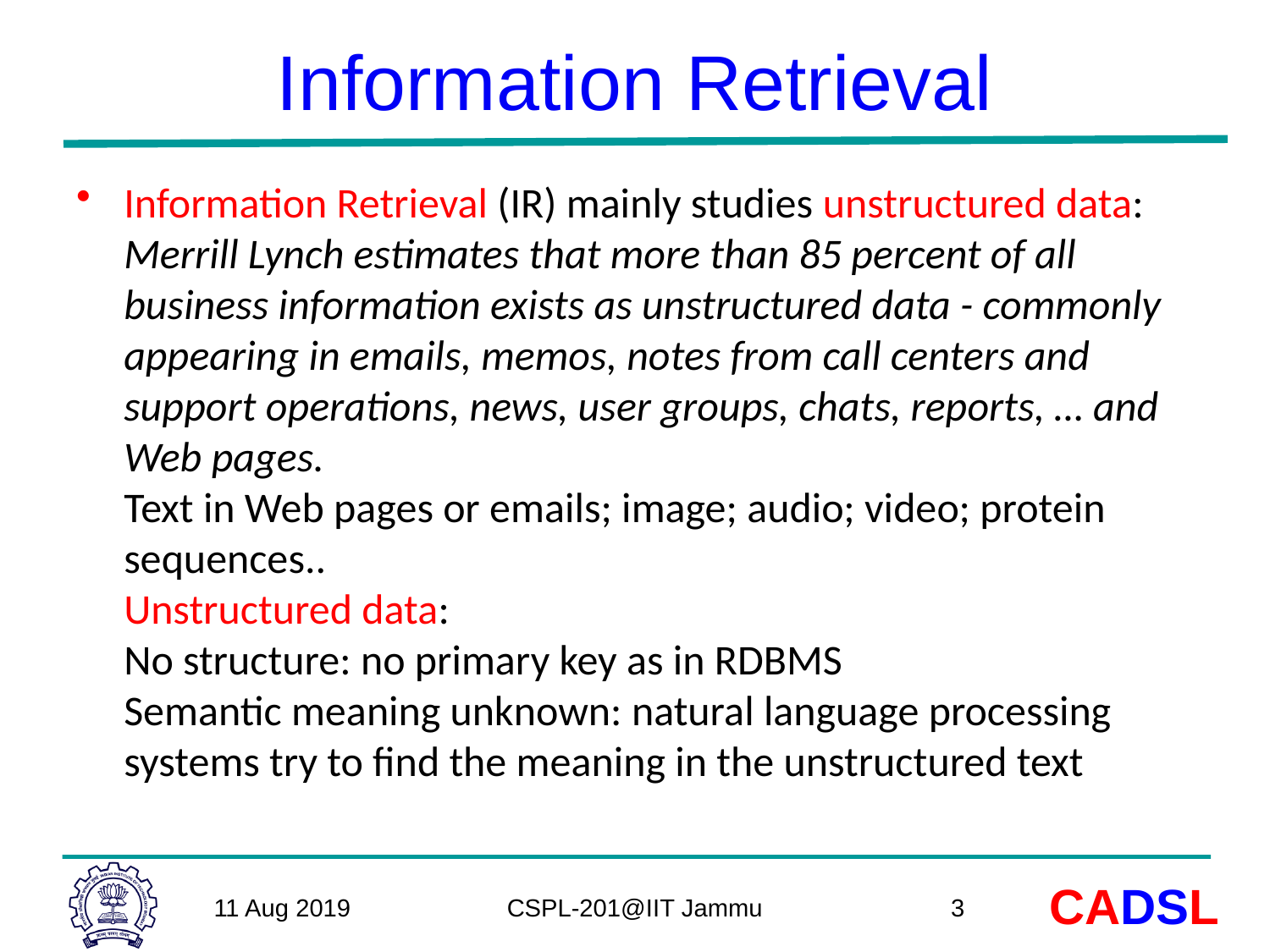

# Information Retrieval

Information Retrieval (IR) mainly studies unstructured data:
Merrill Lynch estimates that more than 85 percent of all business information exists as unstructured data - commonly appearing in emails, memos, notes from call centers and support operations, news, user groups, chats, reports, … and Web pages.
Text in Web pages or emails; image; audio; video; protein sequences..
Unstructured data:
No structure: no primary key as in RDBMS
Semantic meaning unknown: natural language processing
systems try to find the meaning in the unstructured text
11 Aug 2019
CSPL-201@IIT Jammu
3